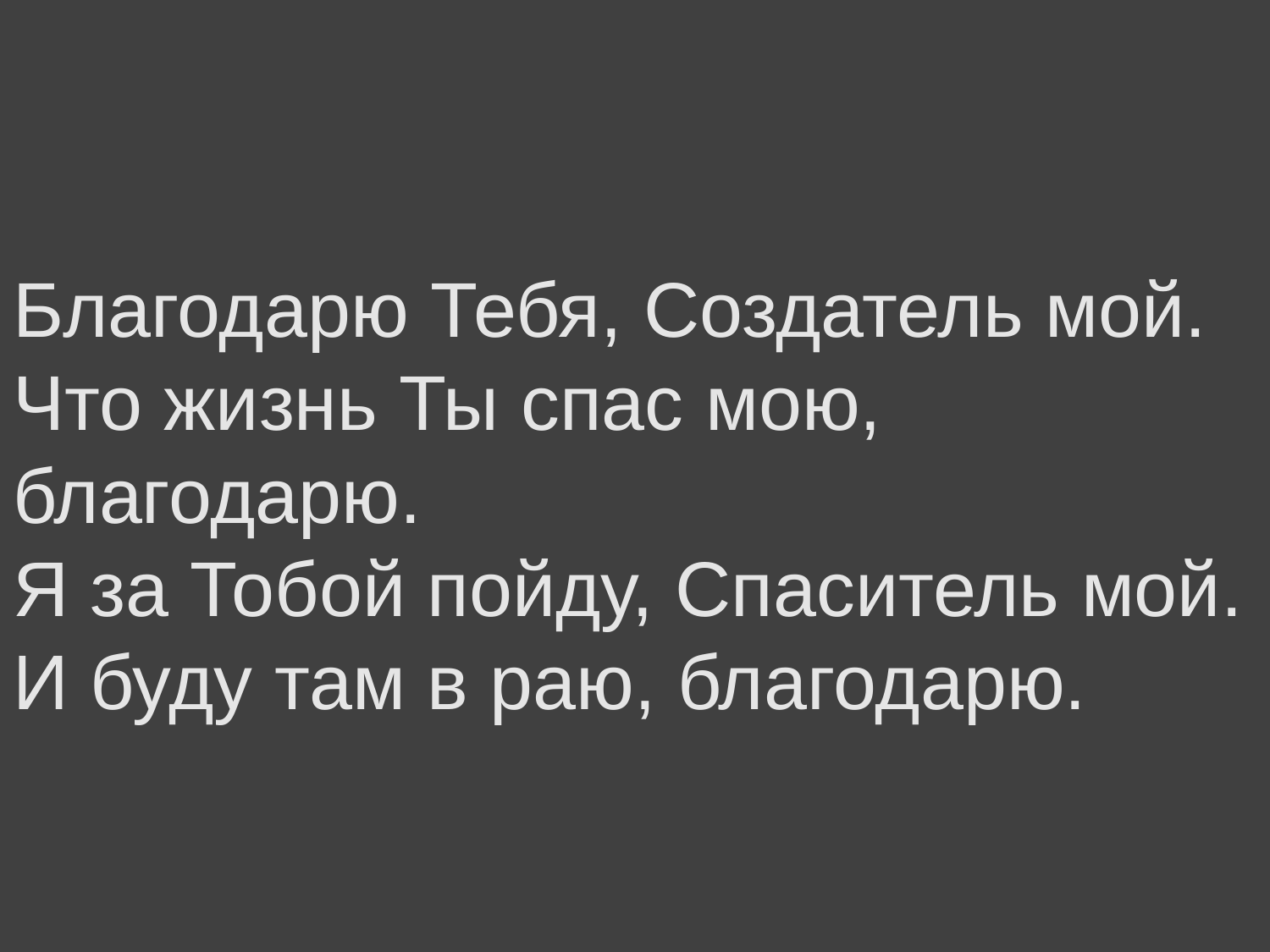

Благодарю Тебя, Создатель мой.
Что жизнь Ты спас мою, благодарю.
Я за Тобой пойду, Спаситель мой.
И буду там в раю, благодарю.